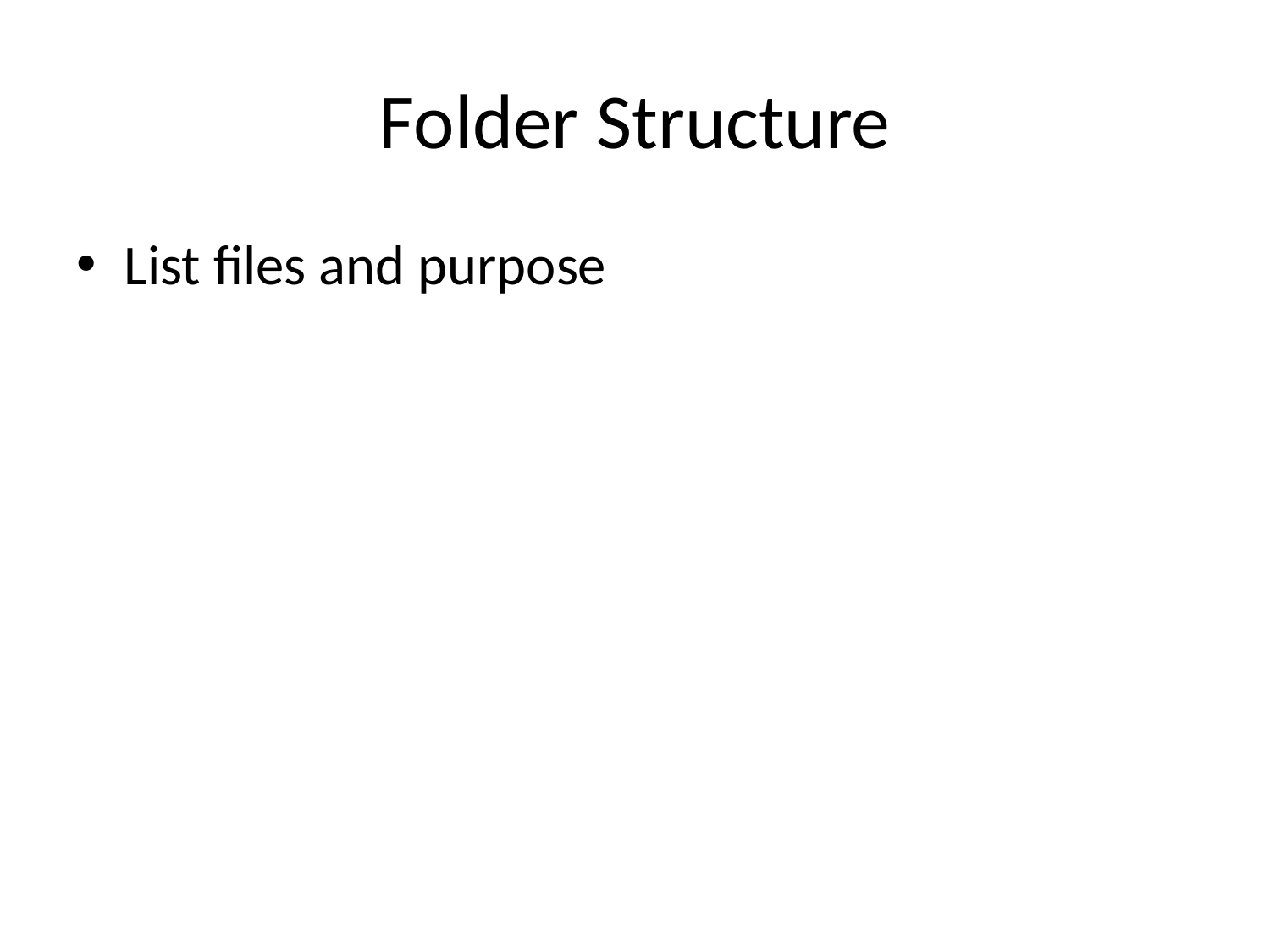

# Folder Structure
List files and purpose